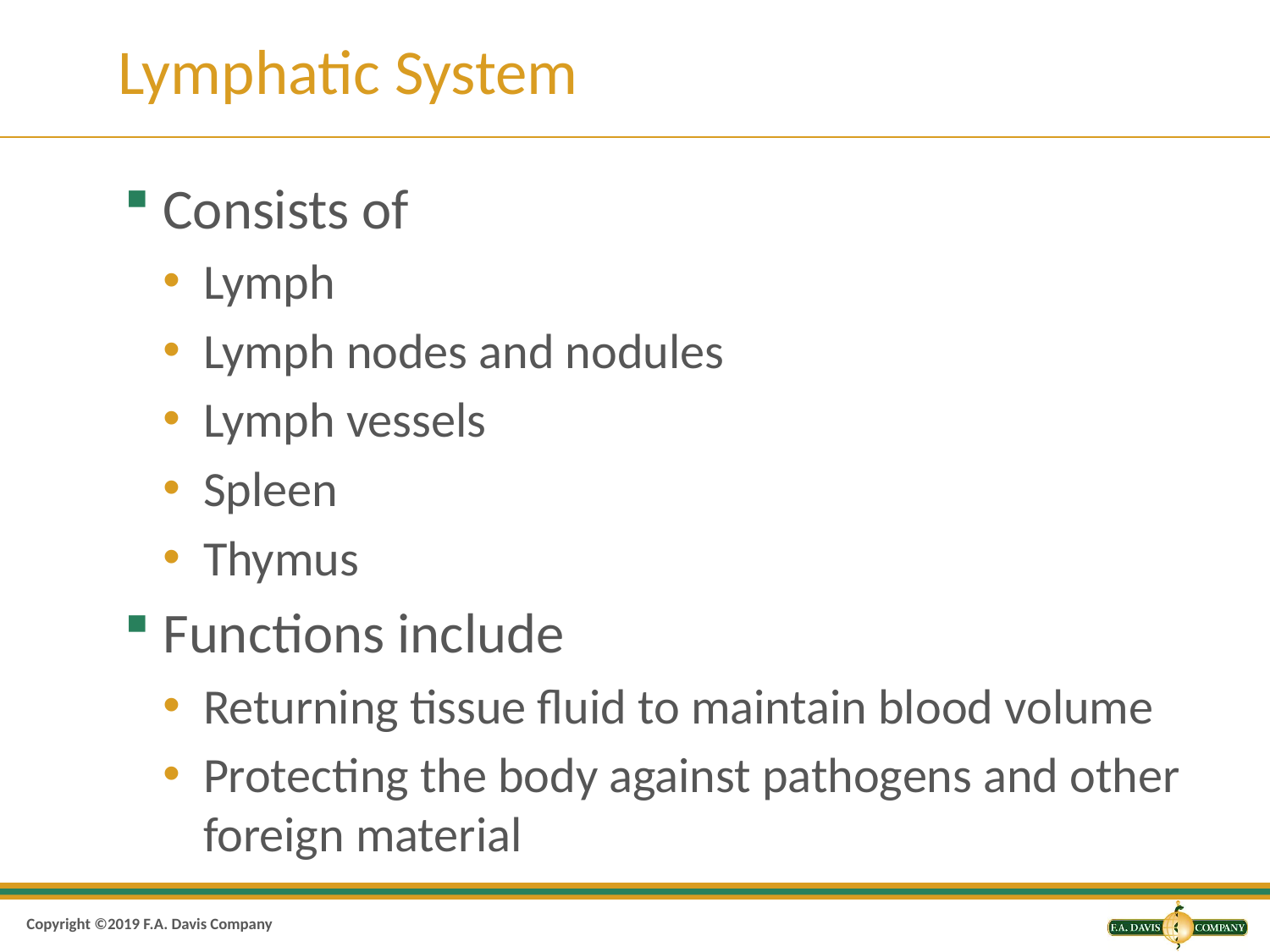

# Lymphatic System
Consists of
Lymph
Lymph nodes and nodules
Lymph vessels
Spleen
Thymus
Functions include
Returning tissue fluid to maintain blood volume
Protecting the body against pathogens and other foreign material